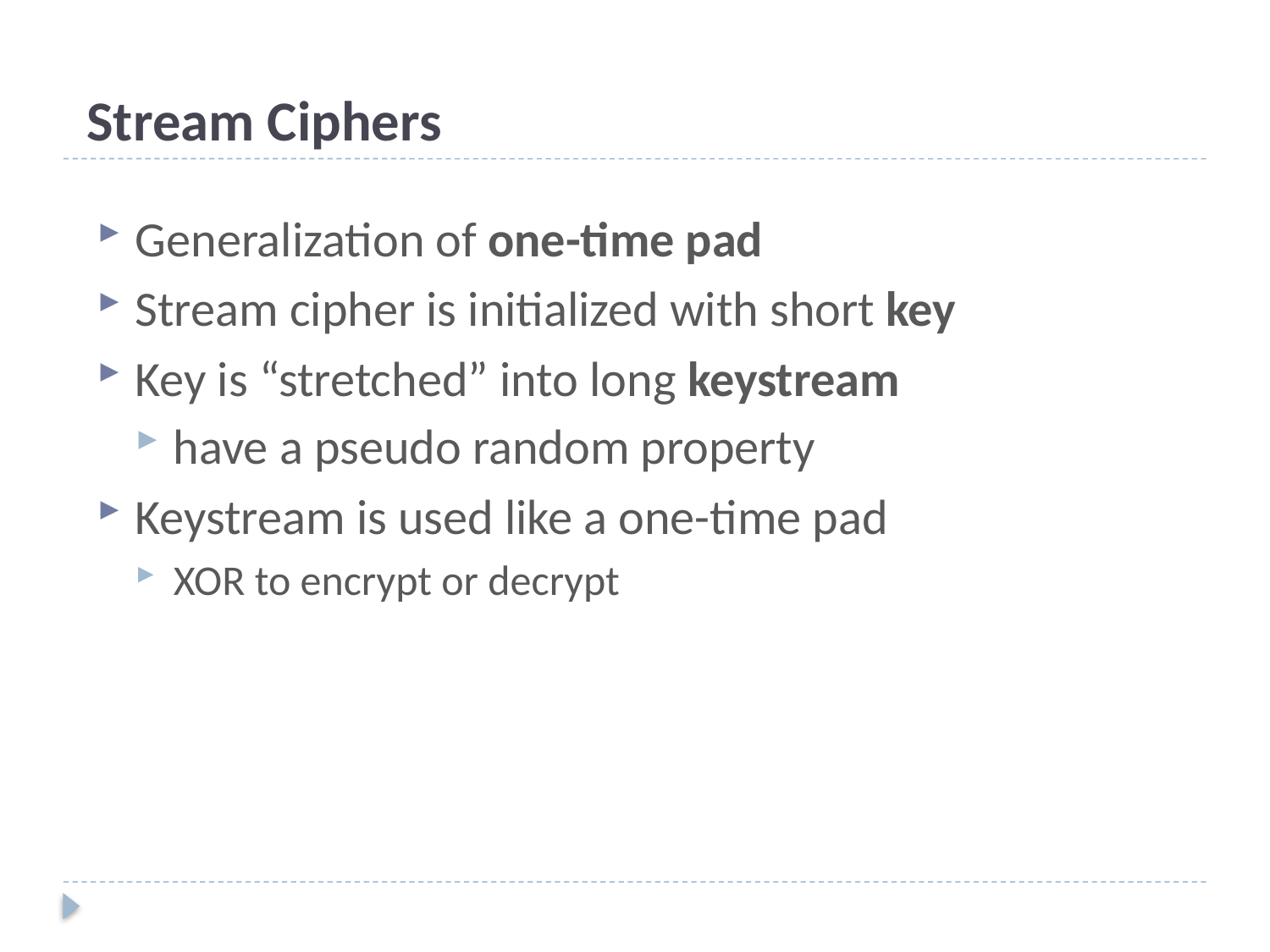

# Stream Ciphers
Generalization of one-time pad
Stream cipher is initialized with short key
Key is “stretched” into long keystream
have a pseudo random property
Keystream is used like a one-time pad
XOR to encrypt or decrypt